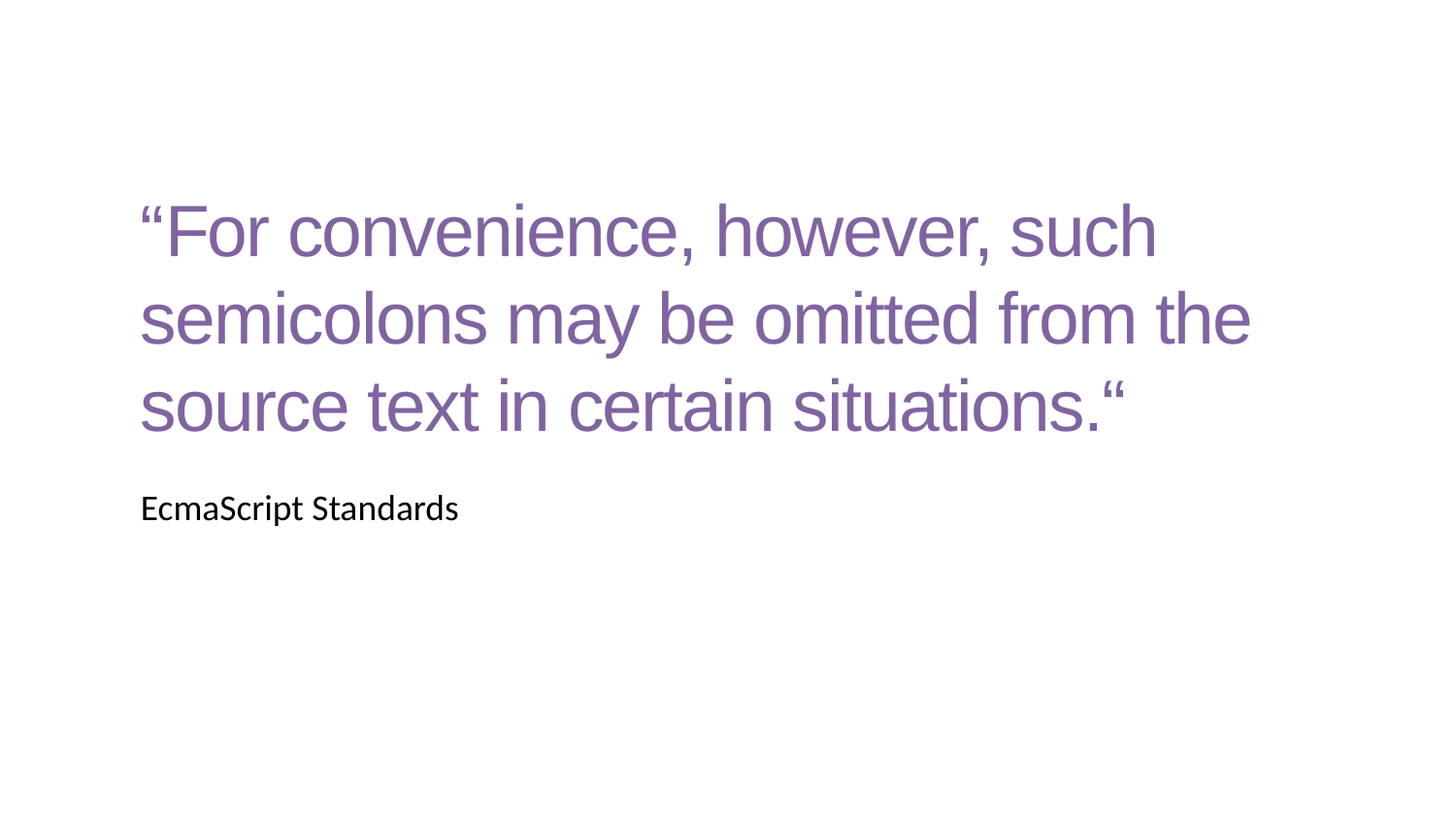

# “For convenience, however, such semicolons may be omitted from the source text in certain situations.“
EcmaScript Standards